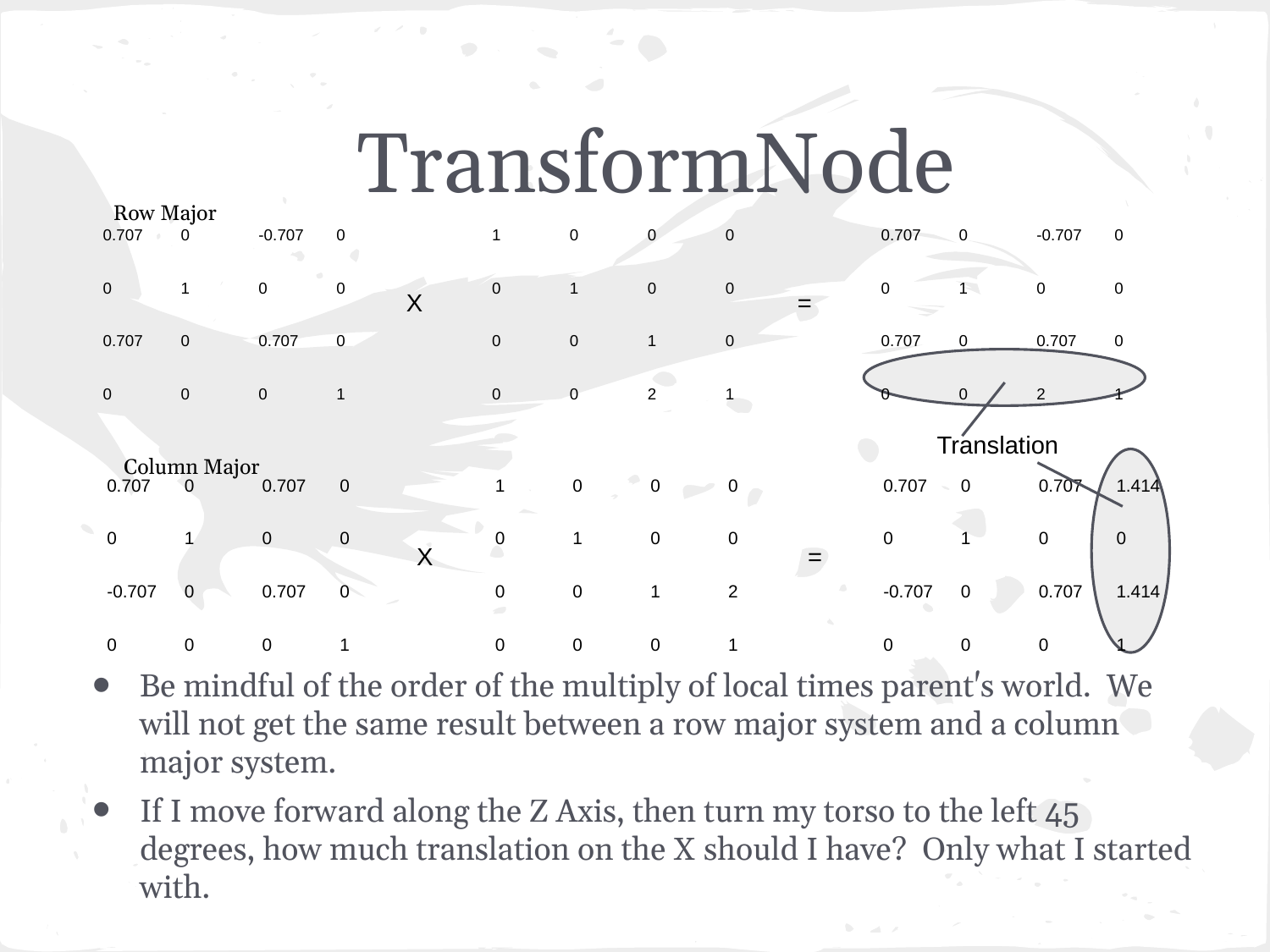

# TransformNode
Row Major
| 0.707 | 0 | -0.707 | 0 |  | 1 | 0 | 0 | 0 |  | 0.707 | 0 | -0.707 | 0 |
| --- | --- | --- | --- | --- | --- | --- | --- | --- | --- | --- | --- | --- | --- |
| 0 | 1 | 0 | 0 |  | 0 | 1 | 0 | 0 |  | 0 | 1 | 0 | 0 |
| 0.707 | 0 | 0.707 | 0 |  | 0 | 0 | 1 | 0 |  | 0.707 | 0 | 0.707 | 0 |
| 0 | 0 | 0 | 1 |  | 0 | 0 | 2 | 1 |  | 0 | 0 | 2 | 1 |
X
=

Translation
Column Major

| 0.707 | 0 | 0.707 | 0 |  | 1 | 0 | 0 | 0 |  | 0.707 | 0 | 0.707 | 1.414 |
| --- | --- | --- | --- | --- | --- | --- | --- | --- | --- | --- | --- | --- | --- |
| 0 | 1 | 0 | 0 |  | 0 | 1 | 0 | 0 |  | 0 | 1 | 0 | 0 |
| -0.707 | 0 | 0.707 | 0 |  | 0 | 0 | 1 | 2 |  | -0.707 | 0 | 0.707 | 1.414 |
| 0 | 0 | 0 | 1 |  | 0 | 0 | 0 | 1 |  | 0 | 0 | 0 | 1 |
X
=
Be mindful of the order of the multiply of local times parent's world.  We will not get the same result between a row major system and a column major system.
If I move forward along the Z Axis, then turn my torso to the left 45 degrees, how much translation on the X should I have?  Only what I started with.